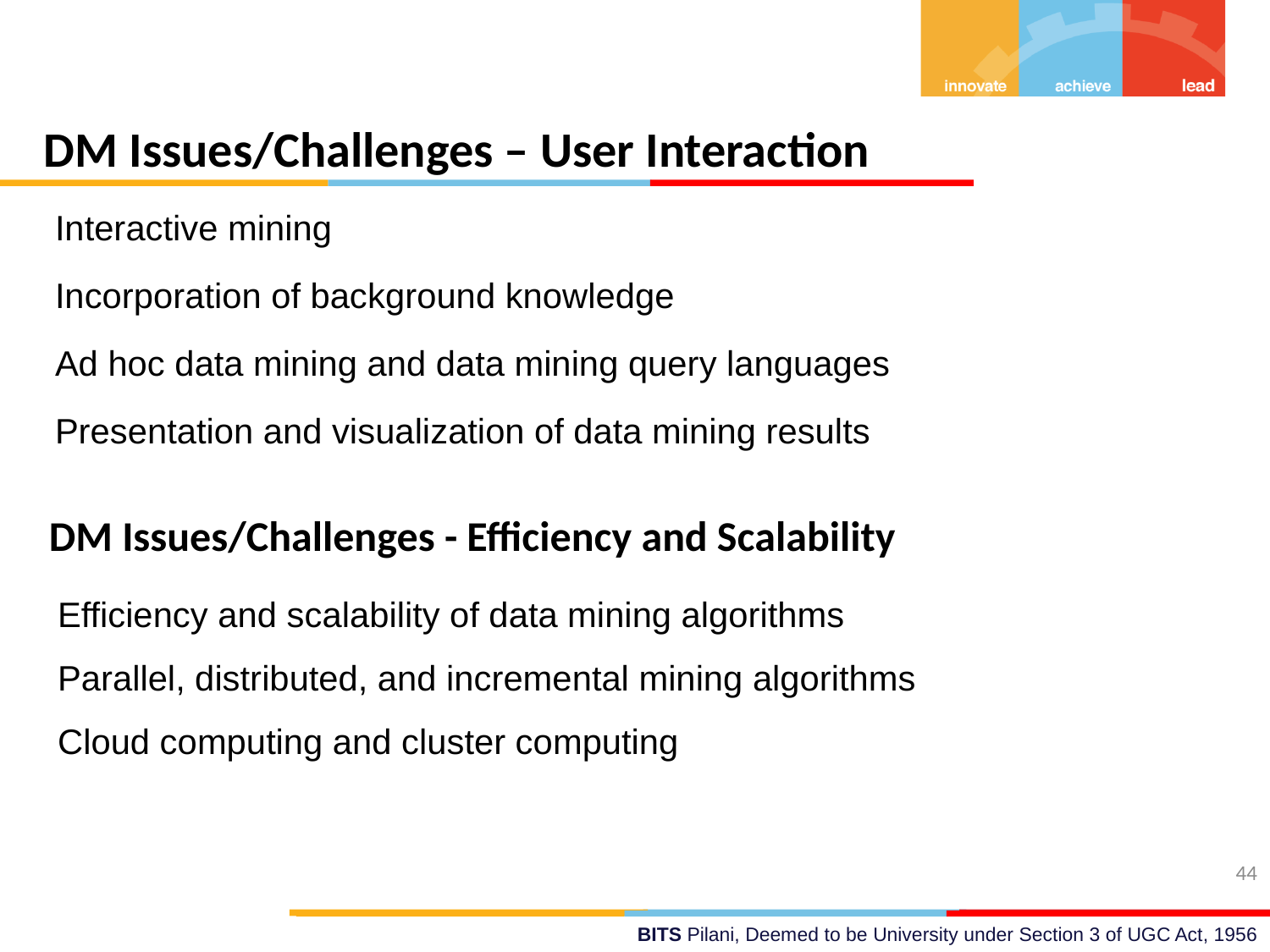

DM Issues/Challenges – User Interaction
Interactive mining

Incorporation of background knowledge

Ad hoc data mining and data mining query languages

Presentation and visualization of data mining results

DM Issues/Challenges - Efficiency and Scalability
Efficiency and scalability of data mining algorithms
Parallel, distributed, and incremental mining algorithms
Cloud computing and cluster computing

44